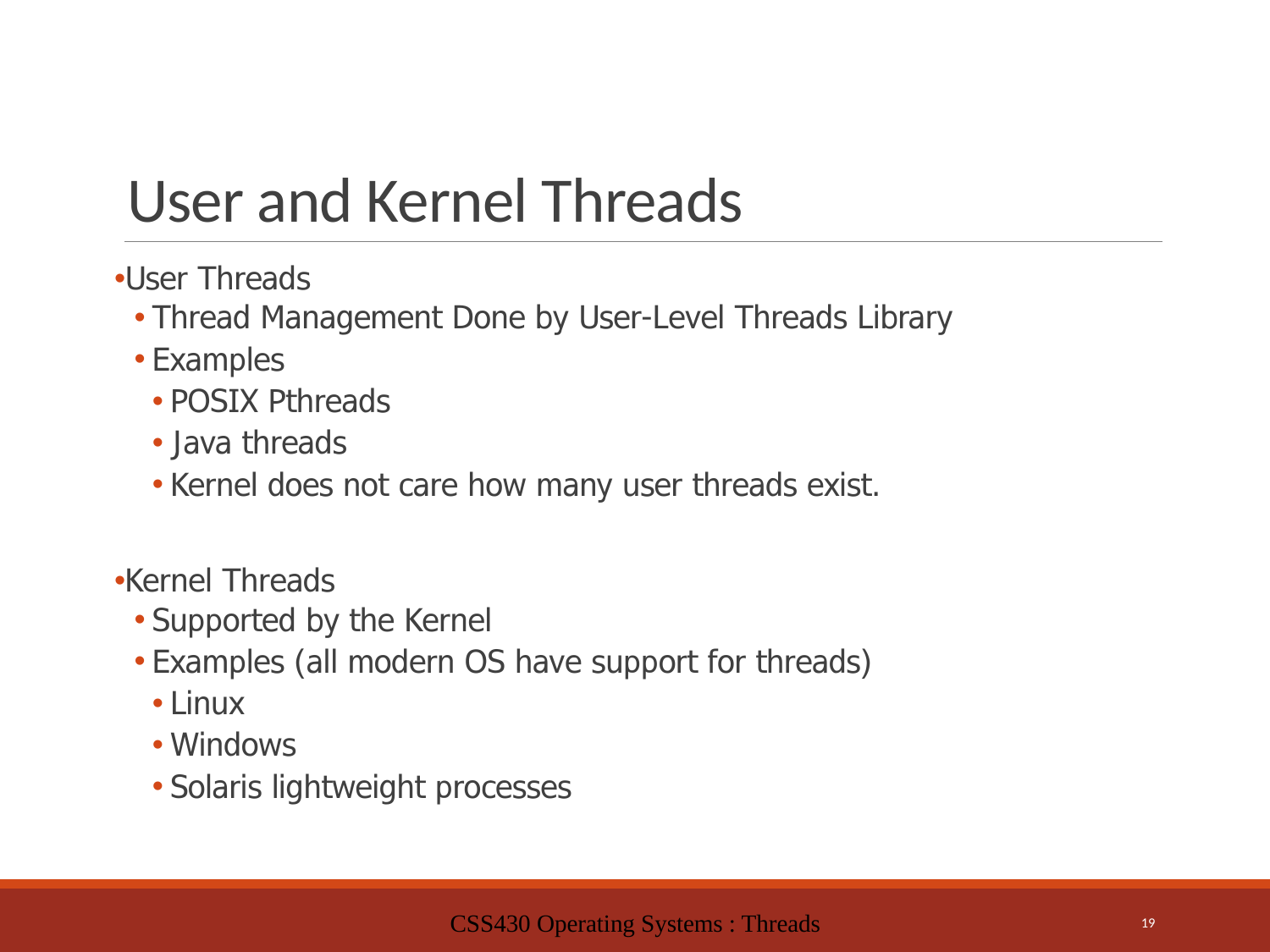

# User and Kernel Threads
User Threads
Thread Management Done by User-Level Threads Library
Examples
POSIX Pthreads
Java threads
Kernel does not care how many user threads exist.

Kernel Threads
Supported by the Kernel
Examples (all modern OS have support for threads)
Linux
Windows
Solaris lightweight processes

CSS430 Operating Systems : Threads
19